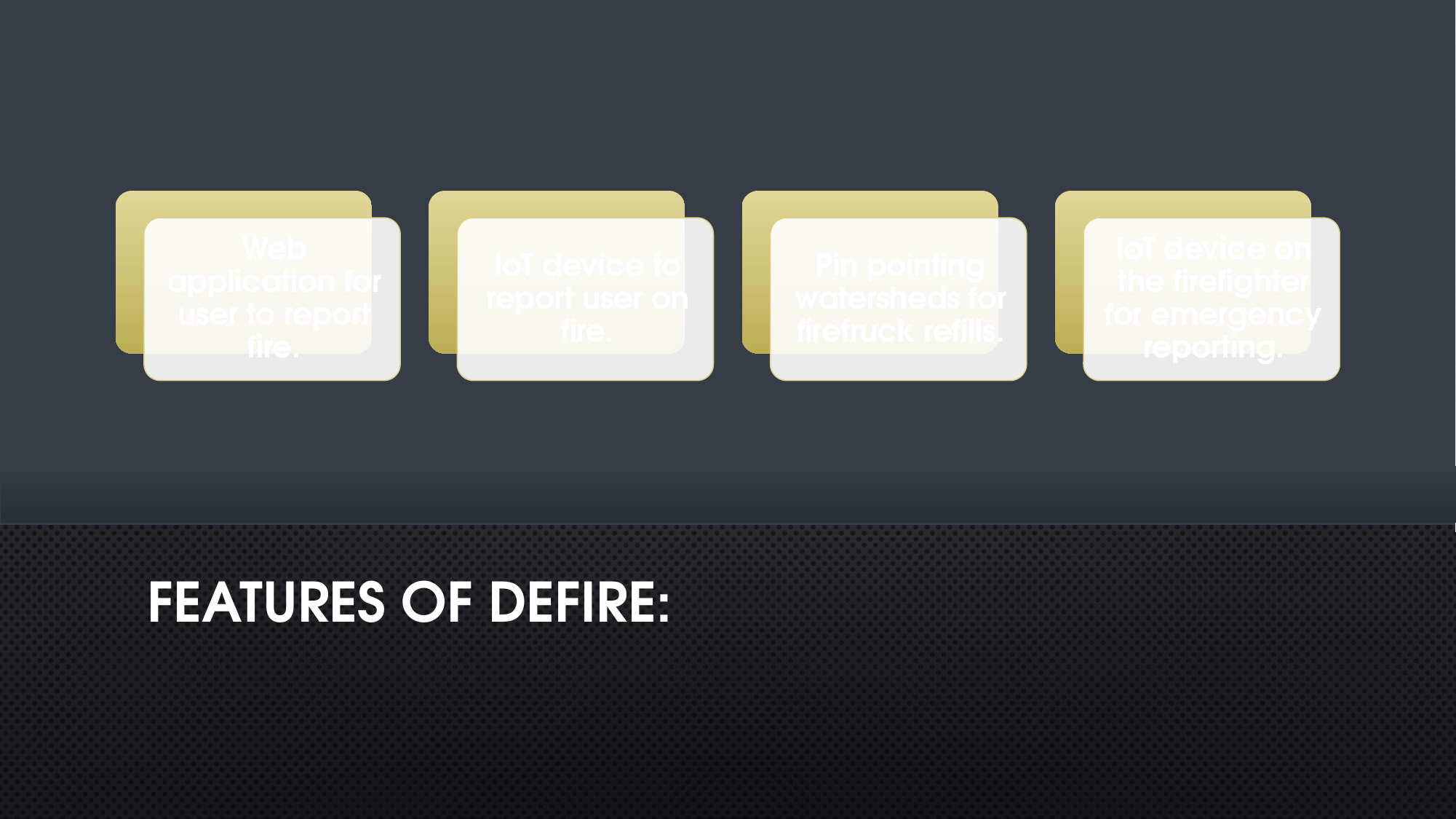

Web application for user to report fire.
IoT device to report user on fire.
Pin pointing watersheds for firetruck refills.
IoT device on the firefighter for emergency reporting.

# Features of defire: